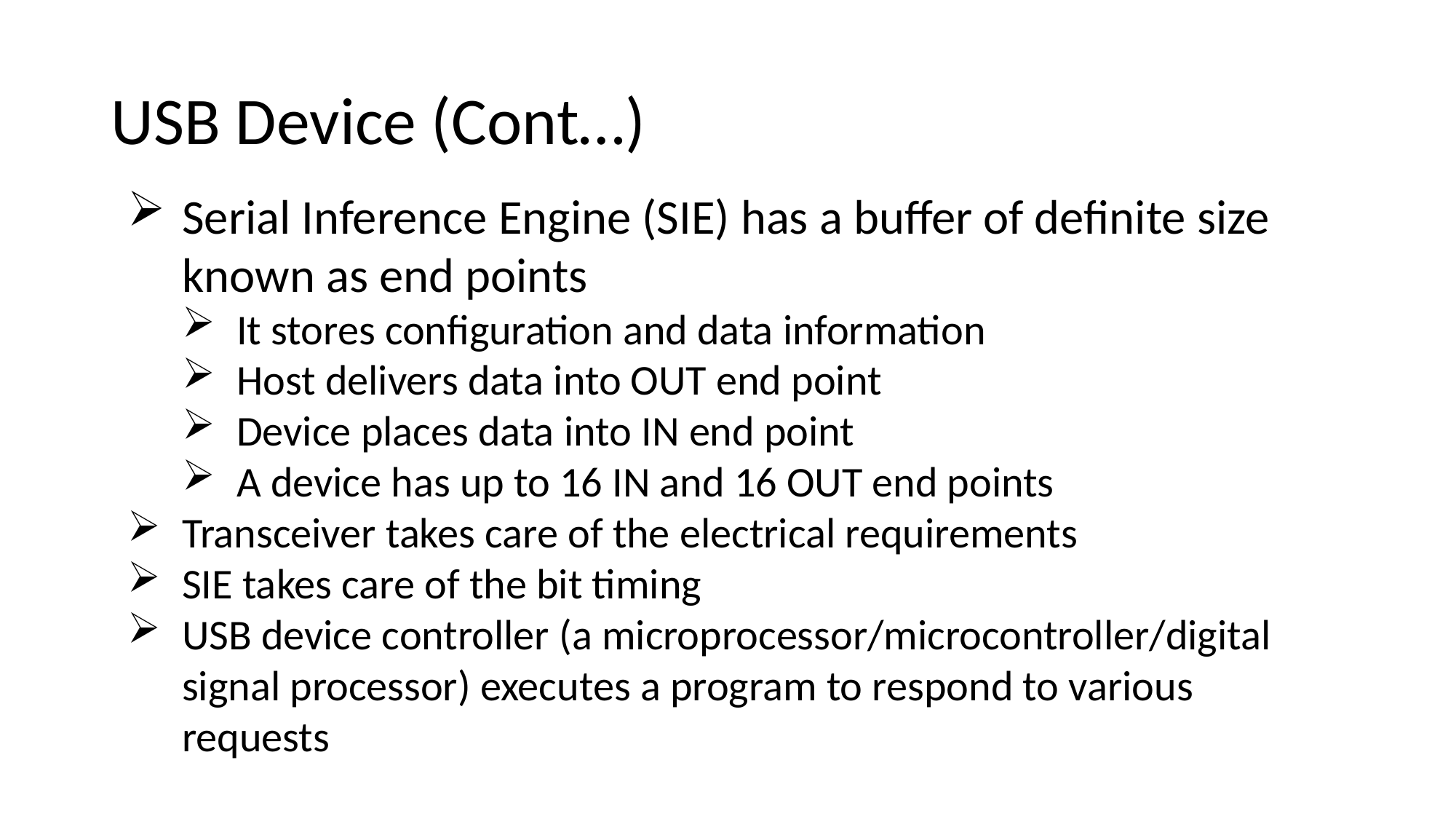

# USB Device (Cont…)
Serial Inference Engine (SIE) has a buffer of definite size known as end points
It stores configuration and data information
Host delivers data into OUT end point
Device places data into IN end point
A device has up to 16 IN and 16 OUT end points
Transceiver takes care of the electrical requirements
SIE takes care of the bit timing
USB device controller (a microprocessor/microcontroller/digital signal processor) executes a program to respond to various requests